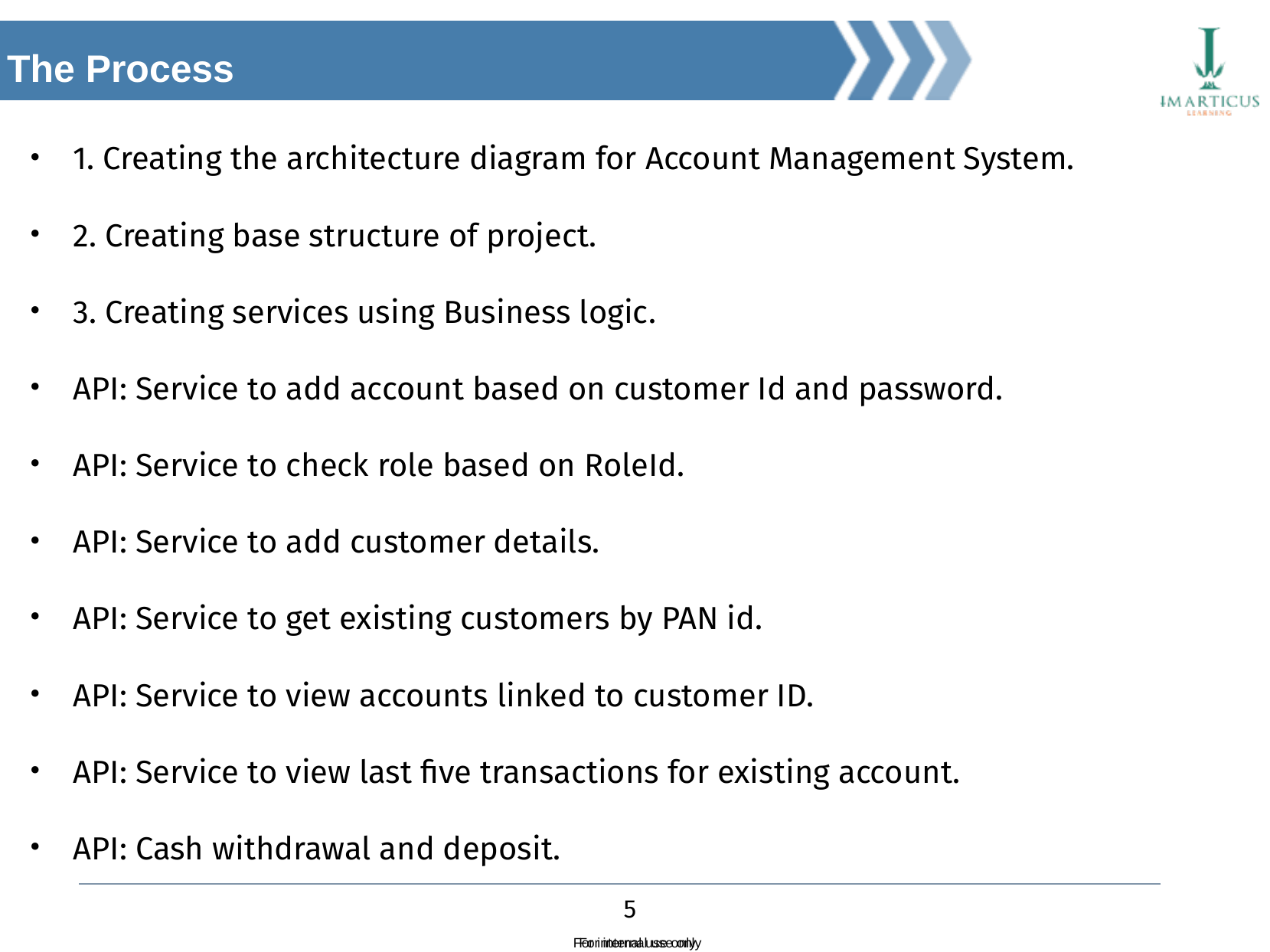

The Process
1. Creating the architecture diagram for Account Management System.

2. Creating base structure of project.

3. Creating services using Business logic.

API: Service to add account based on customer Id and password.

API: Service to check role based on RoleId.

API: Service to add customer details.

API: Service to get existing customers by PAN id.

API: Service to view accounts linked to customer ID.

API: Service to view last five transactions for existing account.

API: Cash withdrawal and deposit.